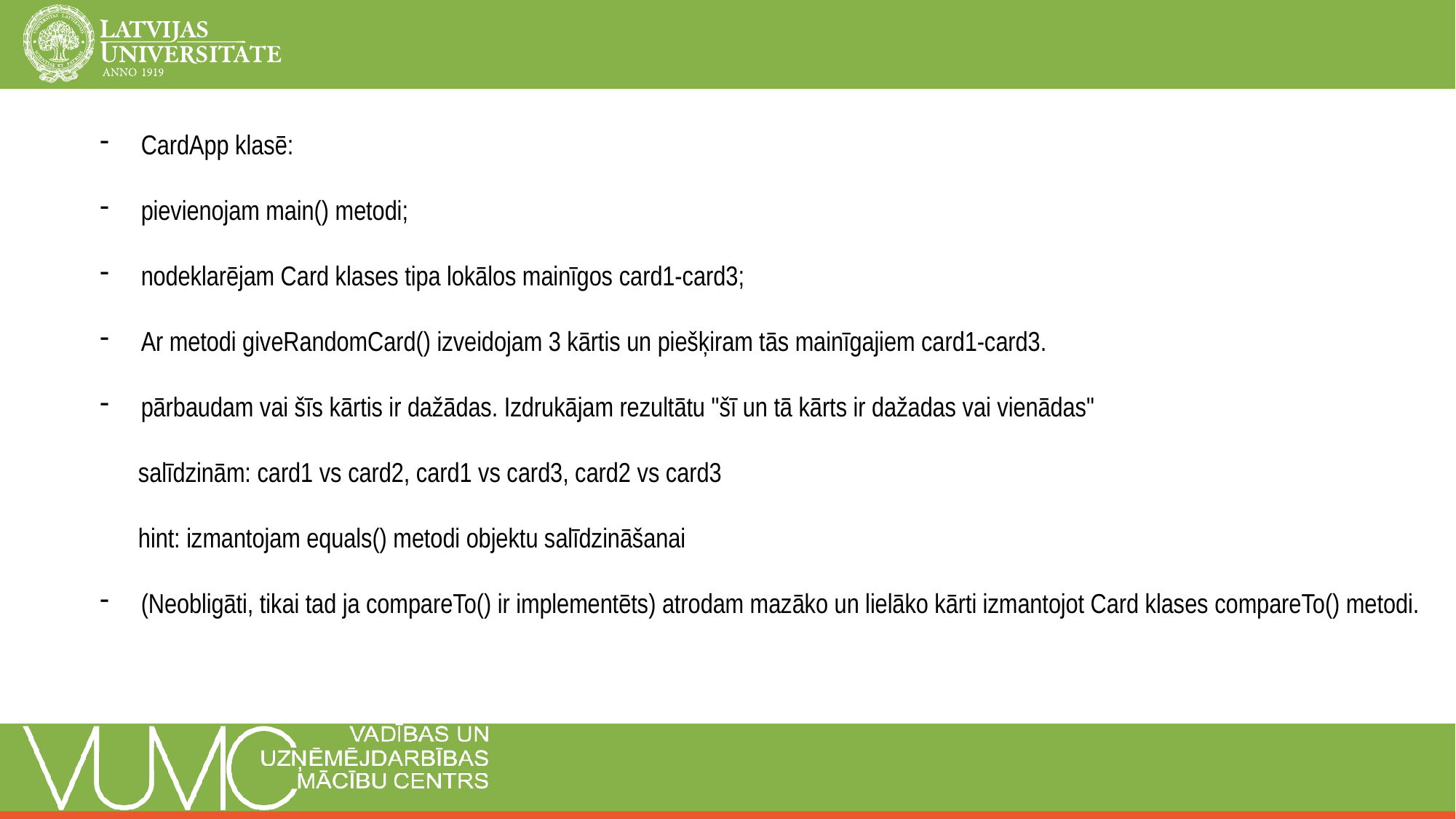

CardApp klasē:

pievienojam main() metodi;

nodeklarējam Card klases tipa lokālos mainīgos card1-card3;

Ar metodi giveRandomCard() izveidojam 3 kārtis un piešķiram tās mainīgajiem card1-card3.

pārbaudam vai šīs kārtis ir dažādas. Izdrukājam rezultātu "šī un tā kārts ir dažadas vai vienādas"

salīdzinām: card1 vs card2, card1 vs card3, card2 vs card3

hint: izmantojam equals() metodi objektu salīdzināšanai

(Neobligāti, tikai tad ja compareTo() ir implementēts) atrodam mazāko un lielāko kārti izmantojot Card klases compareTo() metodi.